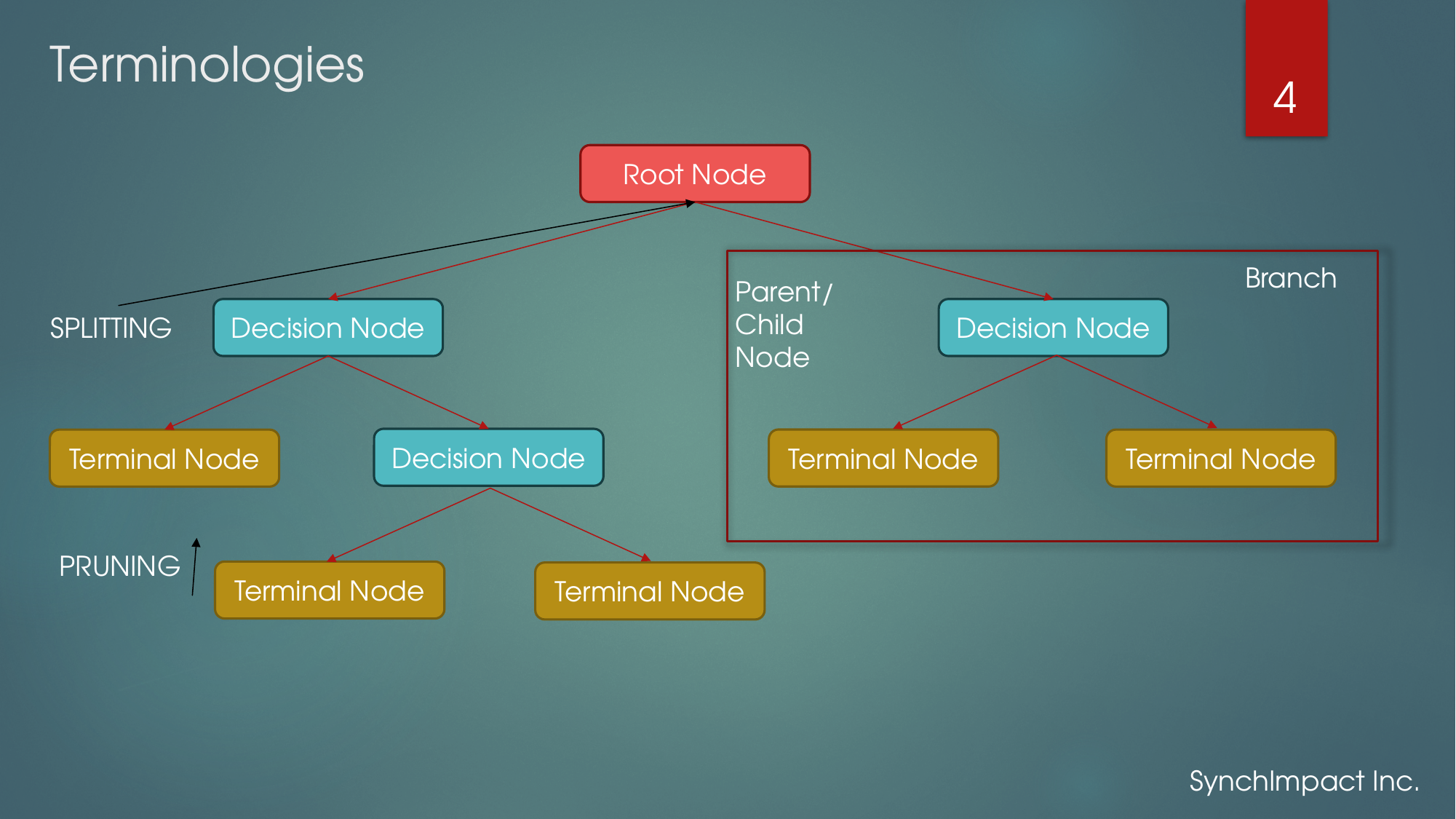

# Terminologies
4
Root Node

Branch
Parent/Child Node
Decision Node
Decision Node
SPLITTING
Decision Node
Terminal Node
Terminal Node
Terminal Node
PRUNING
Terminal Node
Terminal Node
SynchImpact Inc.